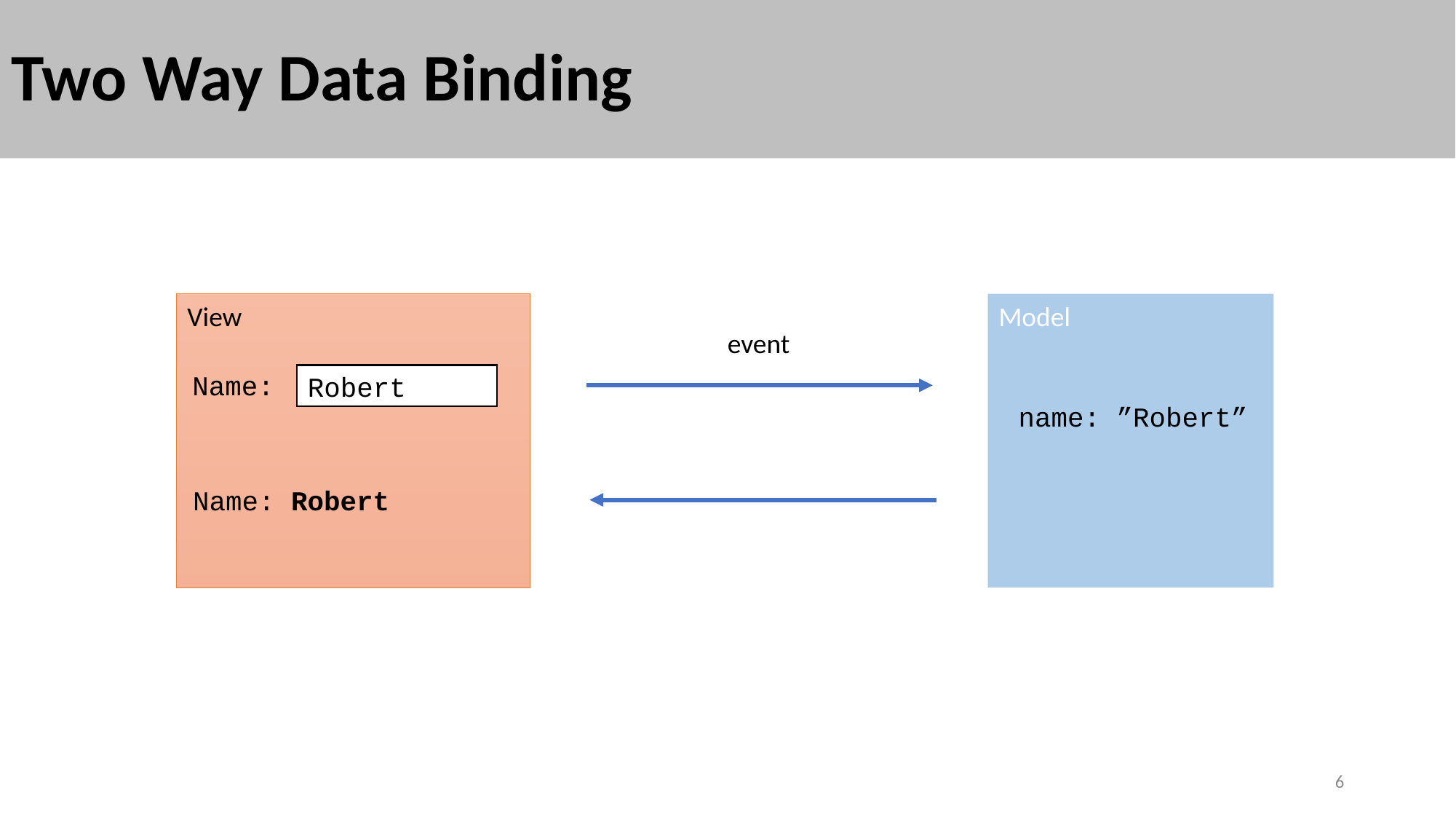

# Two Way Data Binding
View
Model
event
Name:
Robert
name: ”Robert”
Name: Robert
6